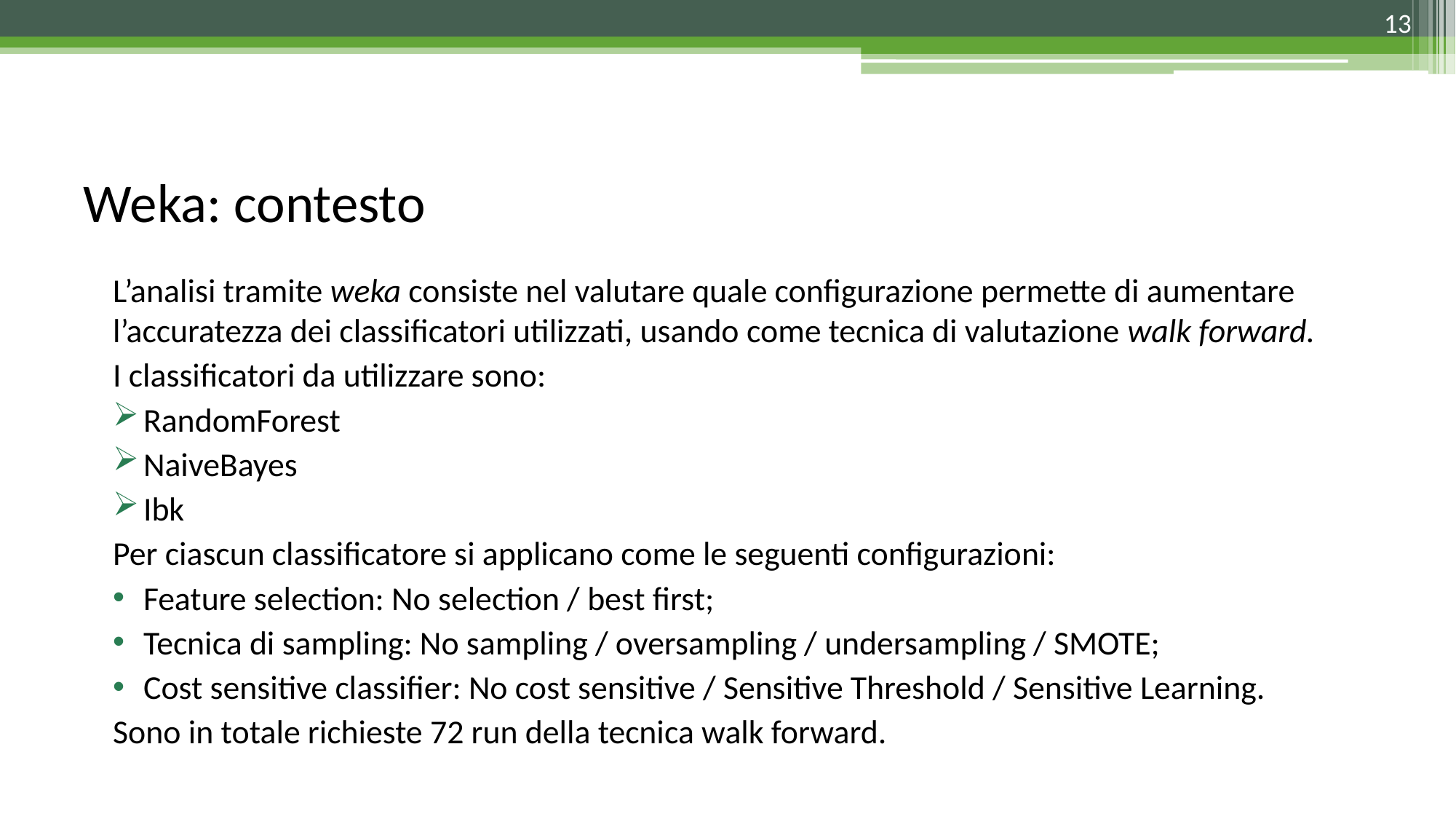

13
# Weka: contesto
L’analisi tramite weka consiste nel valutare quale configurazione permette di aumentare l’accuratezza dei classificatori utilizzati, usando come tecnica di valutazione walk forward.
I classificatori da utilizzare sono:
RandomForest
NaiveBayes
Ibk
Per ciascun classificatore si applicano come le seguenti configurazioni:
Feature selection: No selection / best first;
Tecnica di sampling: No sampling / oversampling / undersampling / SMOTE;
Cost sensitive classifier: No cost sensitive / Sensitive Threshold / Sensitive Learning.
Sono in totale richieste 72 run della tecnica walk forward.